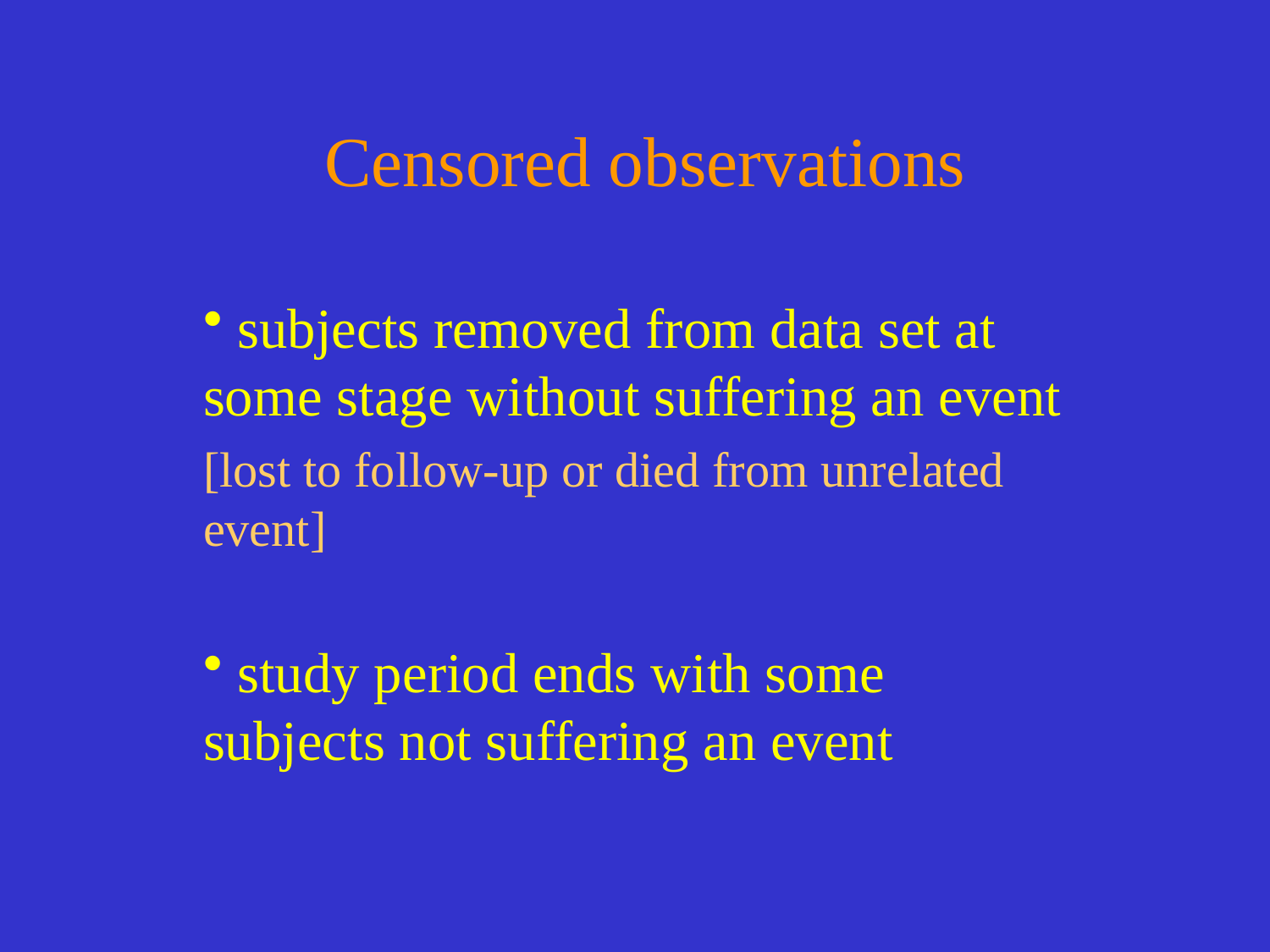

# Censored observations
 subjects removed from data set at    some stage without suffering an event
[lost to follow-up or died from unrelated event]

 study period ends with some subjects not suffering an event